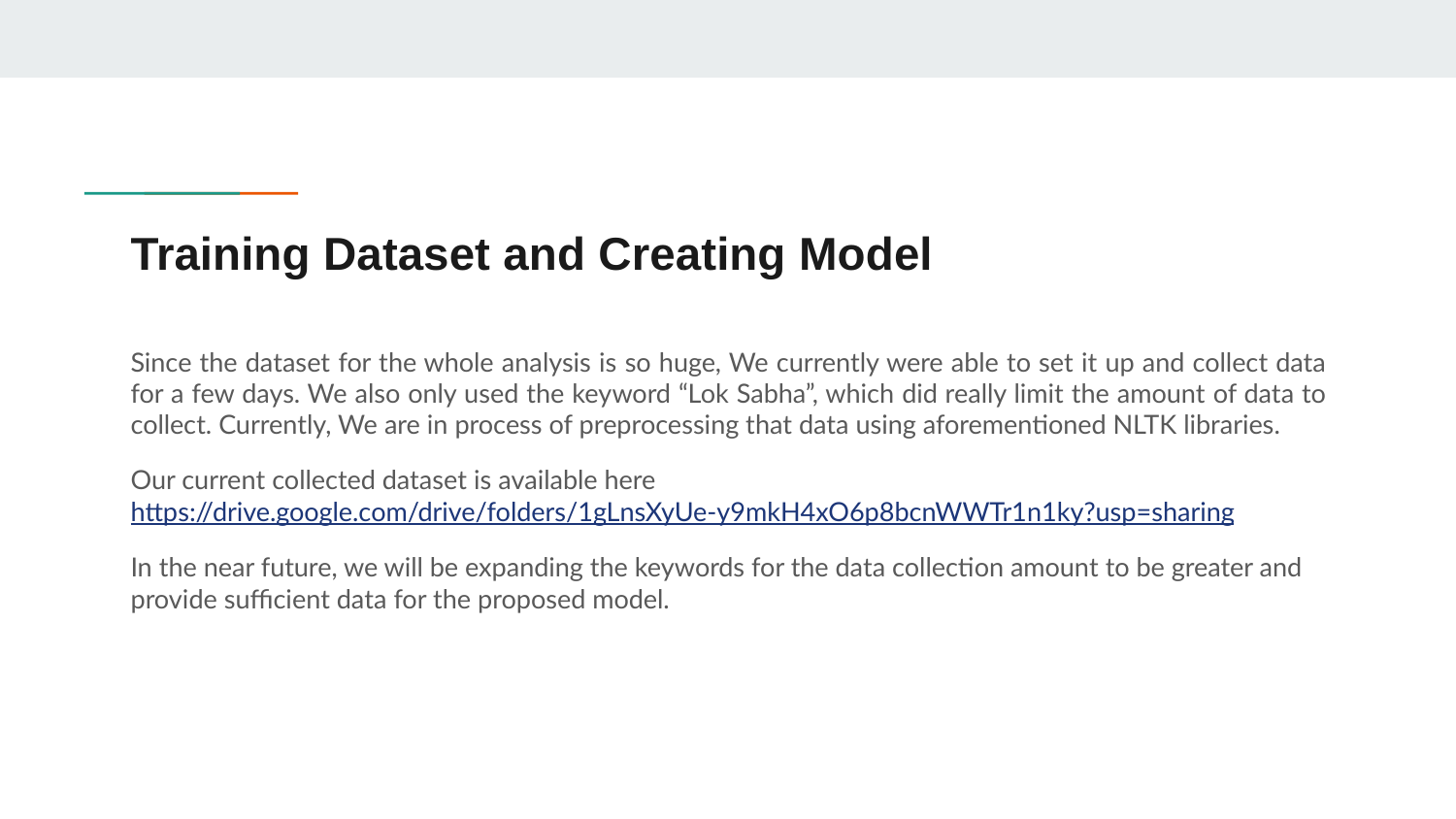

# Training Dataset and Creating Model
Since the dataset for the whole analysis is so huge, We currently were able to set it up and collect data for a few days. We also only used the keyword “Lok Sabha”, which did really limit the amount of data to collect. Currently, We are in process of preprocessing that data using aforementioned NLTK libraries.
Our current collected dataset is available here https://drive.google.com/drive/folders/1gLnsXyUe-y9mkH4xO6p8bcnWWTr1n1ky?usp=sharing
In the near future, we will be expanding the keywords for the data collection amount to be greater and provide sufficient data for the proposed model.